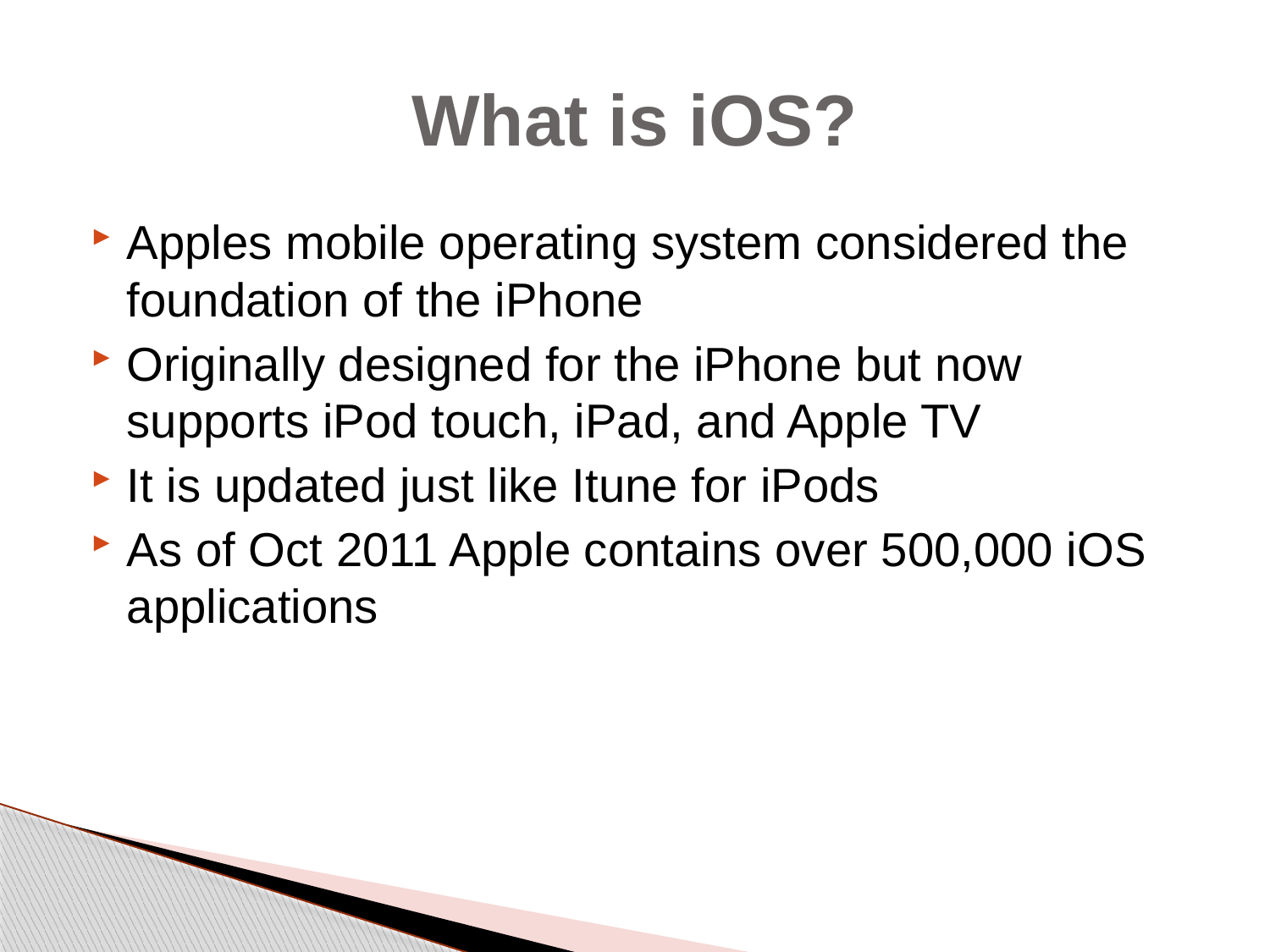

# What is iOS?
Apples mobile operating system considered the foundation of the iPhone
Originally designed for the iPhone but now supports iPod touch, iPad, and Apple TV
It is updated just like Itune for iPods
As of Oct 2011 Apple contains over 500,000 iOS applications